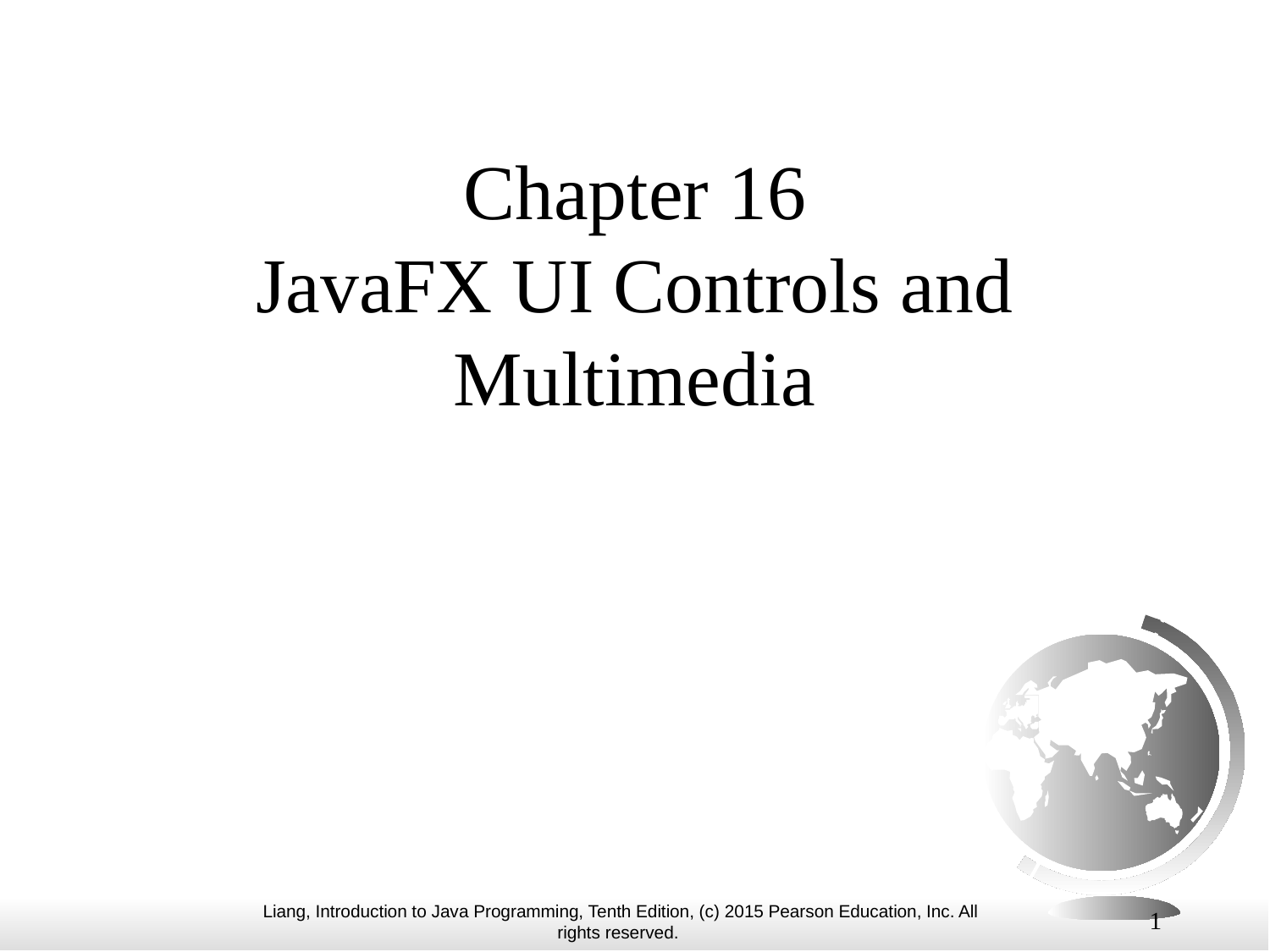

# Chapter 16 JavaFX UI Controls and Multimedia

1